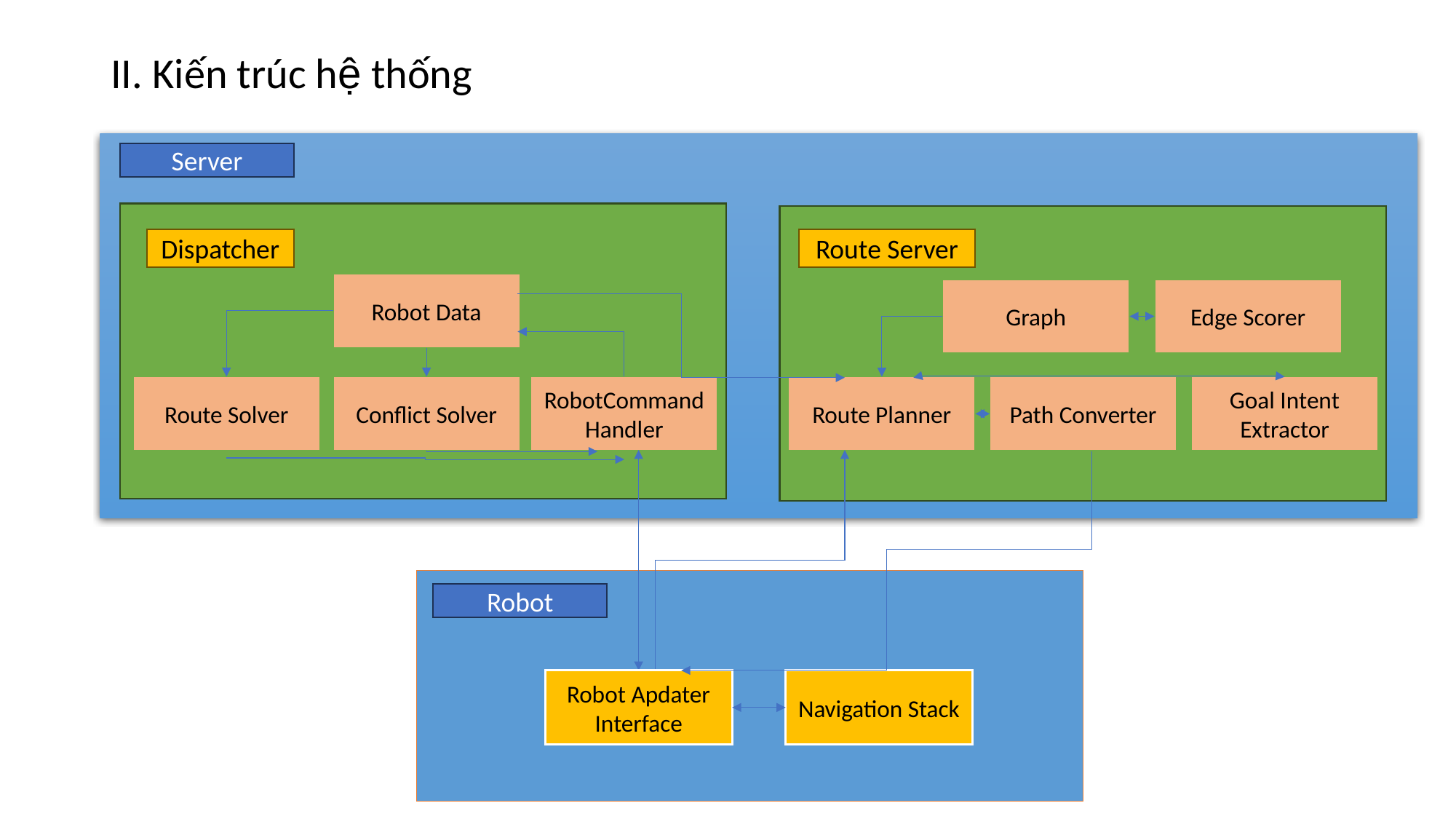

# II. Kiến trúc hệ thống

Server

Dispatcher
Route Server
Robot Data
Graph
Edge Scorer
Route Solver
Conflict Solver
RobotCommandHandler
Route Planner
Path Converter
Goal Intent Extractor

Robot
Robot Apdater Interface
Navigation Stack